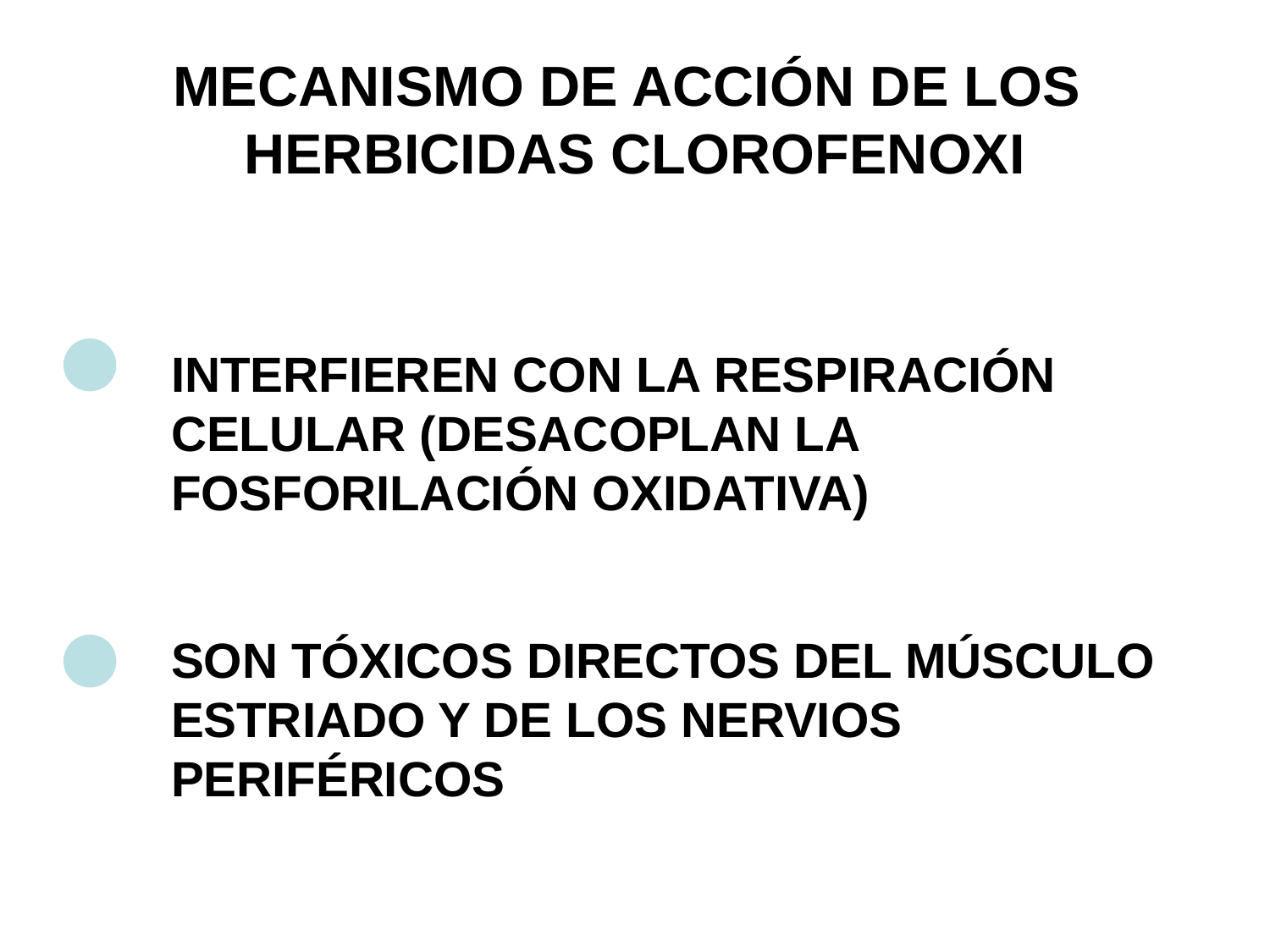

# MECANISMO DE ACCIÓN DE LOS HERBICIDAS CLOROFENOXI
INTERFIEREN CON LA RESPIRACIÓN
CELULAR (DESACOPLAN LA
FOSFORILACIÓN OXIDATIVA)

SON TÓXICOS DIRECTOS DEL MÚSCULO
ESTRIADO Y DE LOS NERVIOS
PERIFÉRICOS